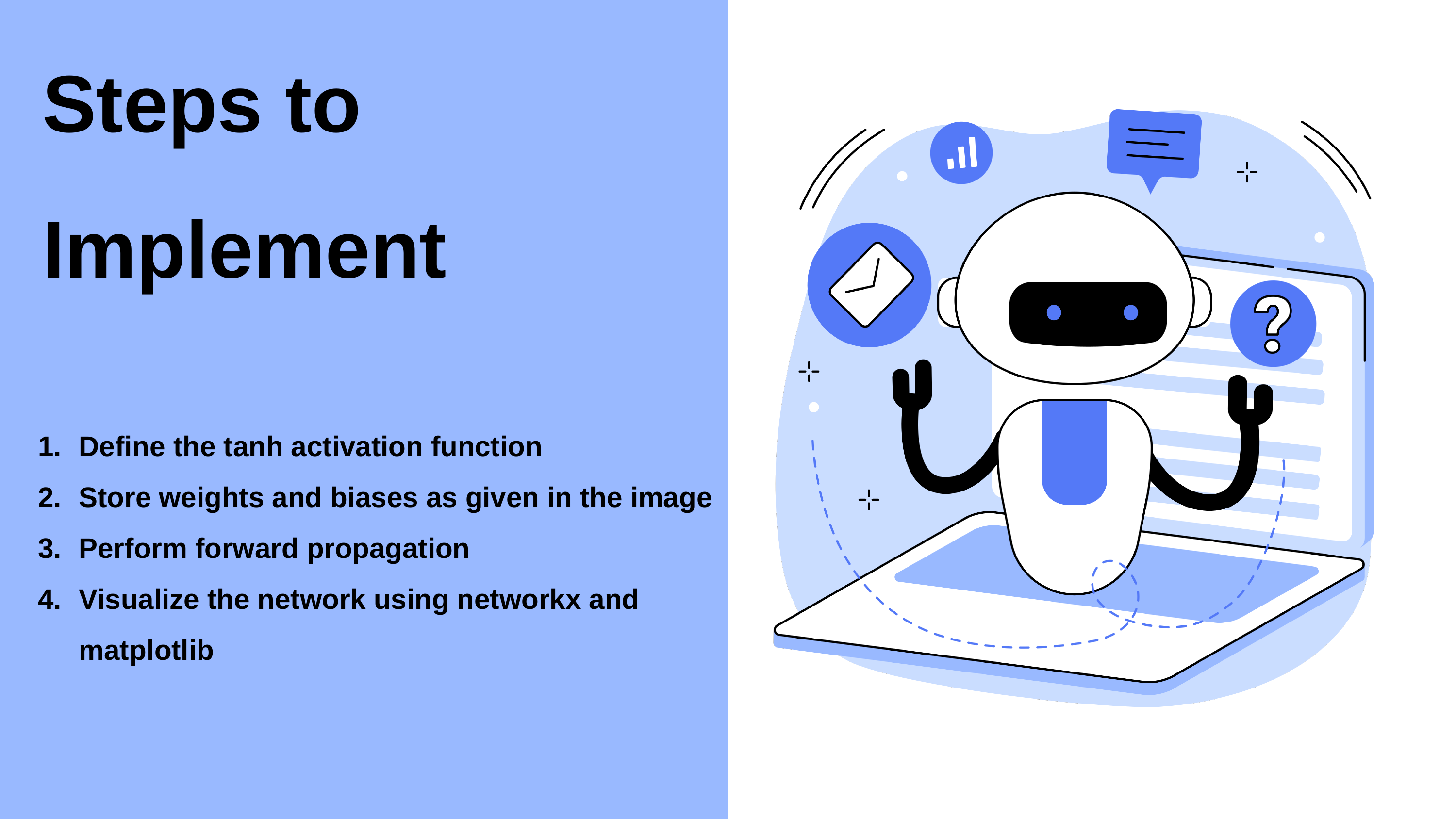

Steps to Implement

Define the tanh activation function
Store weights and biases as given in the image
Perform forward propagation
Visualize the network using networkx and matplotlib